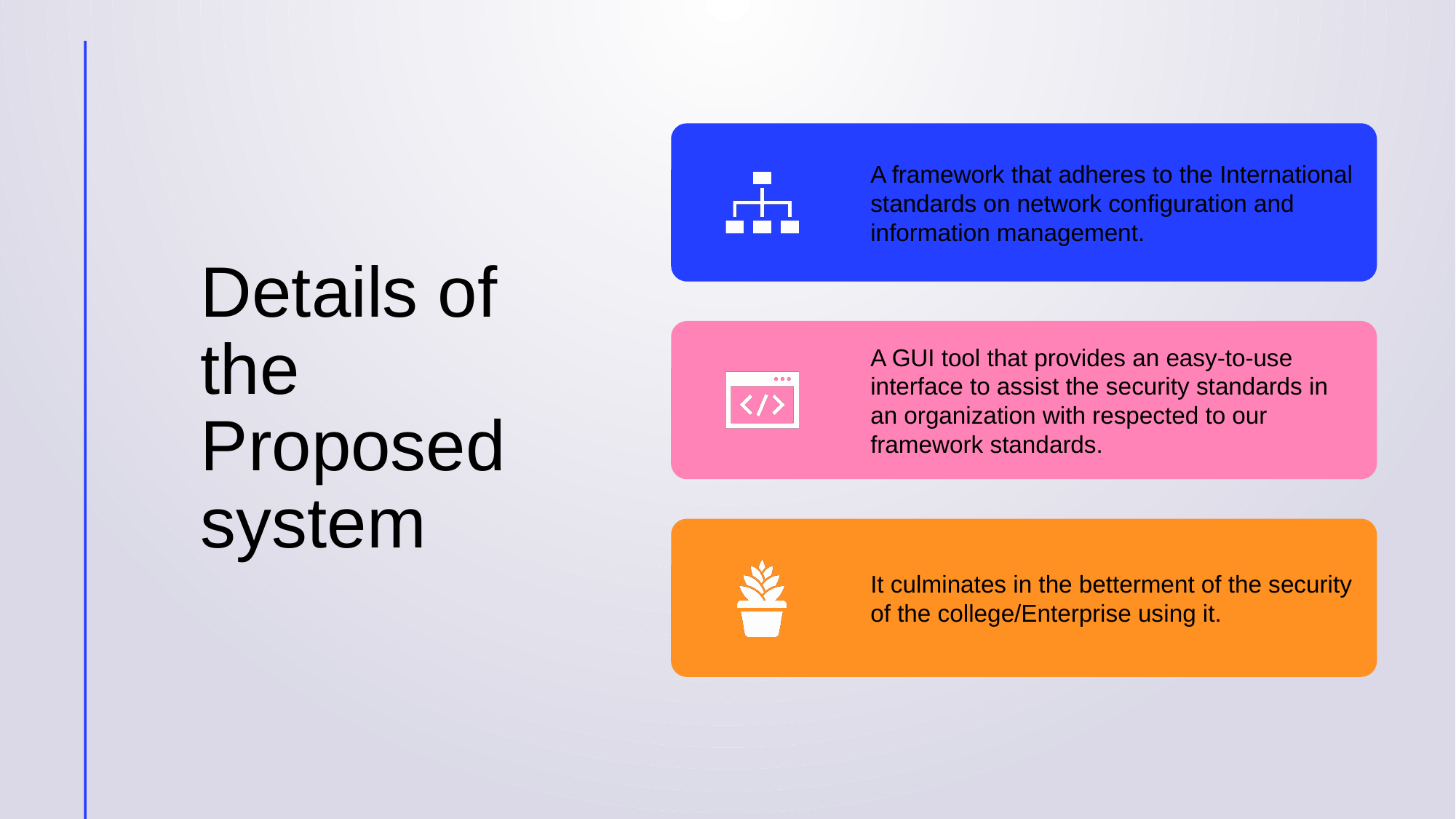

A framework that adheres to the International standards on network configuration and information management.
A GUI tool that provides an easy-to-use interface to assist the security standards in an organization with respected to our framework standards.
It culminates in the betterment of the security of the college/Enterprise using it.
Details of the Proposed system